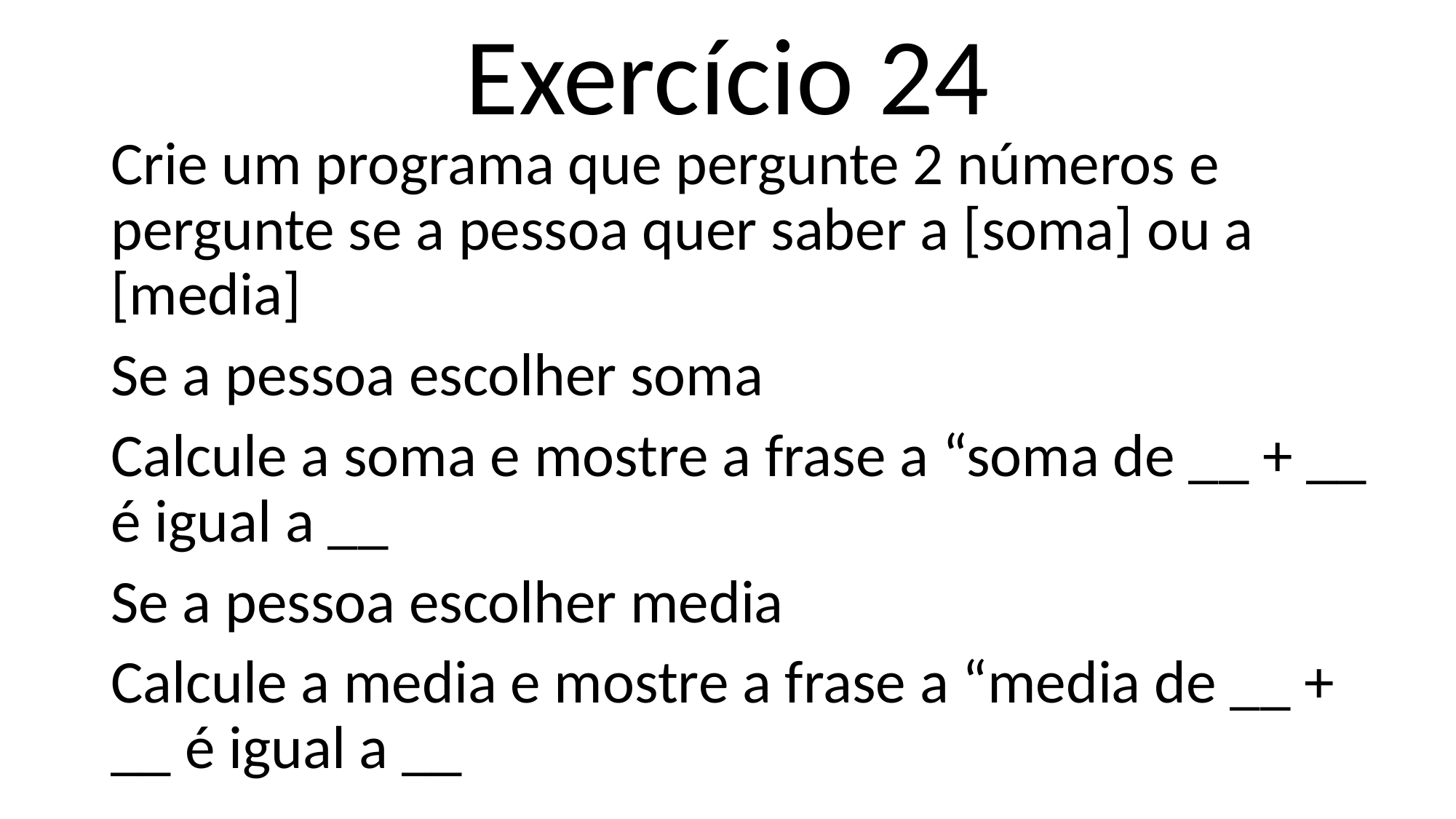

# Exercício 24
Crie um programa que pergunte 2 números e pergunte se a pessoa quer saber a [soma] ou a [media]
Se a pessoa escolher soma
Calcule a soma e mostre a frase a “soma de __ + __ é igual a __
Se a pessoa escolher media
Calcule a media e mostre a frase a “media de __ + __ é igual a __